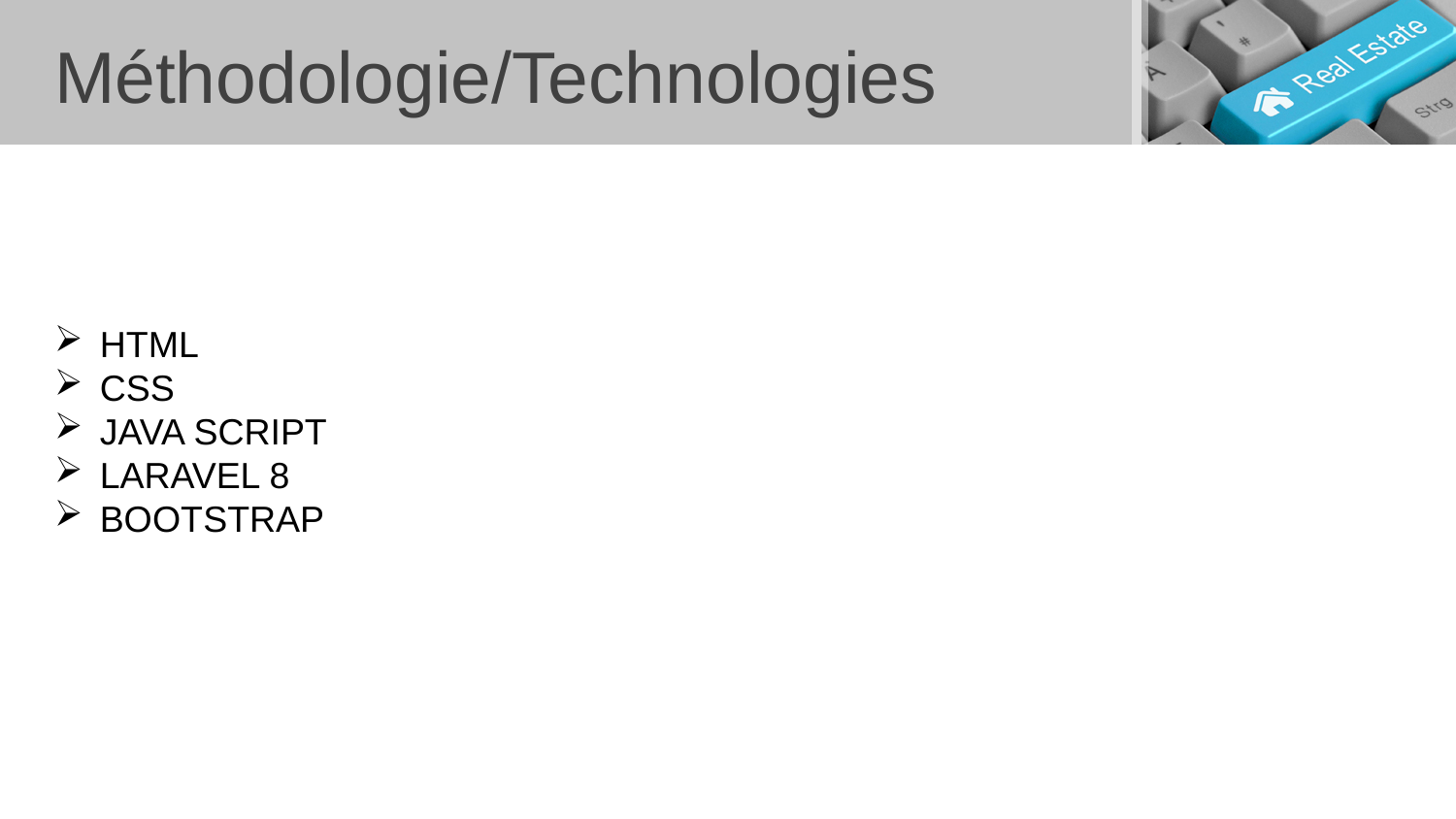

Méthodologie/Technologies
HTML
CSS
JAVA SCRIPT
LARAVEL 8
BOOTSTRAP